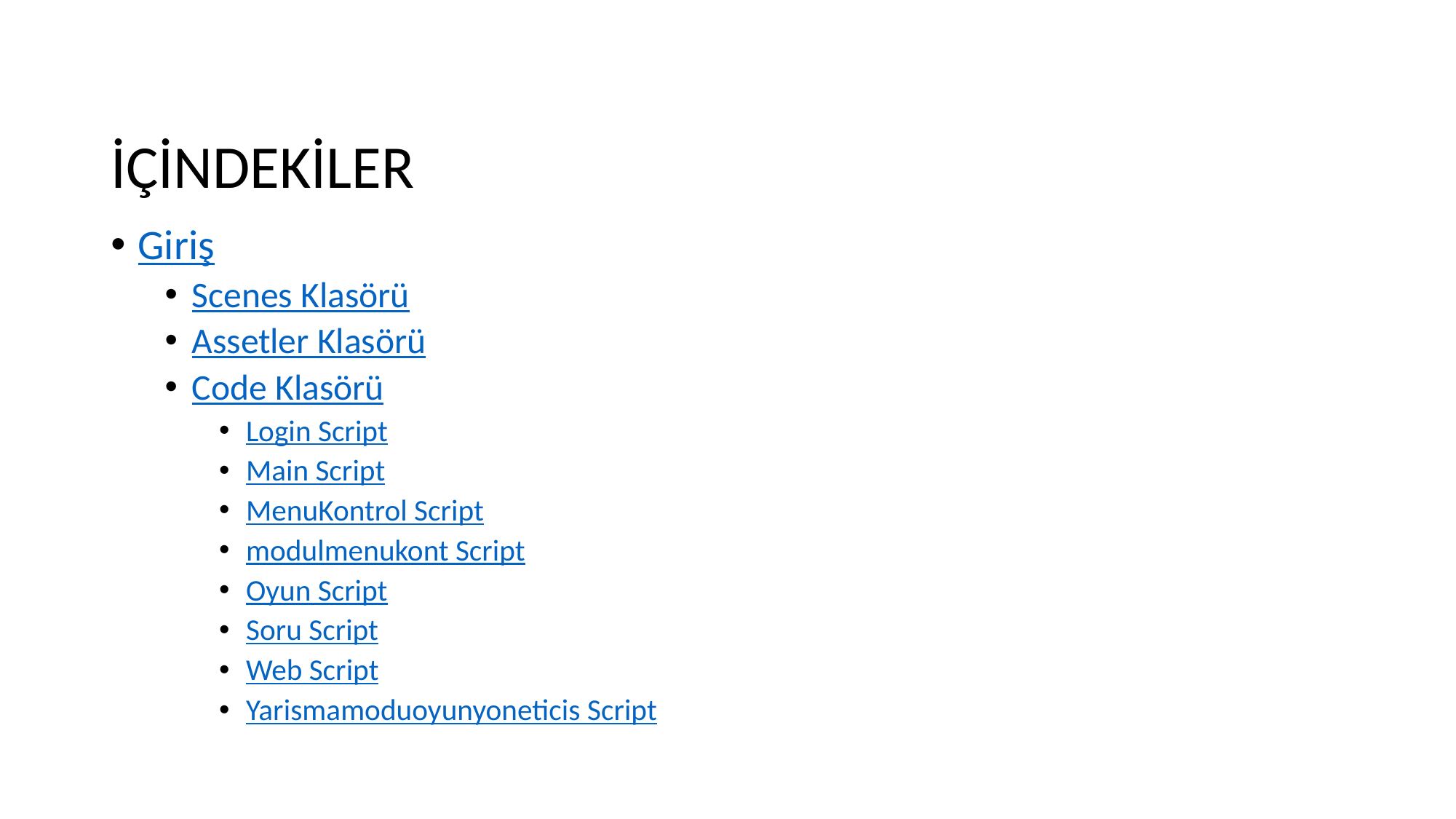

# İÇİNDEKİLER
Giriş
Scenes Klasörü
Assetler Klasörü
Code Klasörü
Login Script
Main Script
MenuKontrol Script
modulmenukont Script
Oyun Script
Soru Script
Web Script
Yarismamoduoyunyoneticis Script